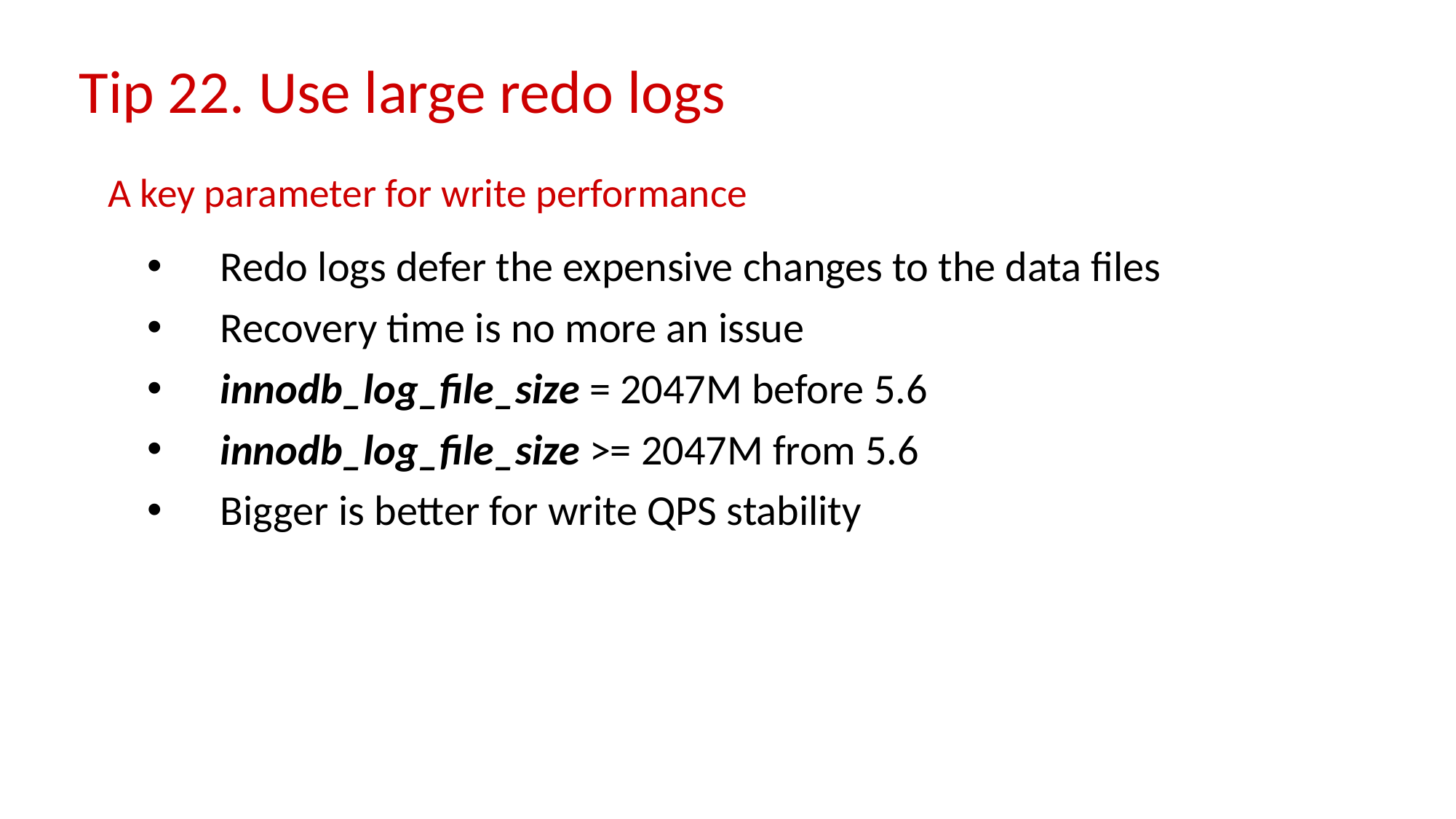

# Tip 22. Use large redo logs
A key parameter for write performance
Redo logs defer the expensive changes to the data files
Recovery time is no more an issue
innodb_log_file_size = 2047M before 5.6
innodb_log_file_size >= 2047M from 5.6
Bigger is better for write QPS stability